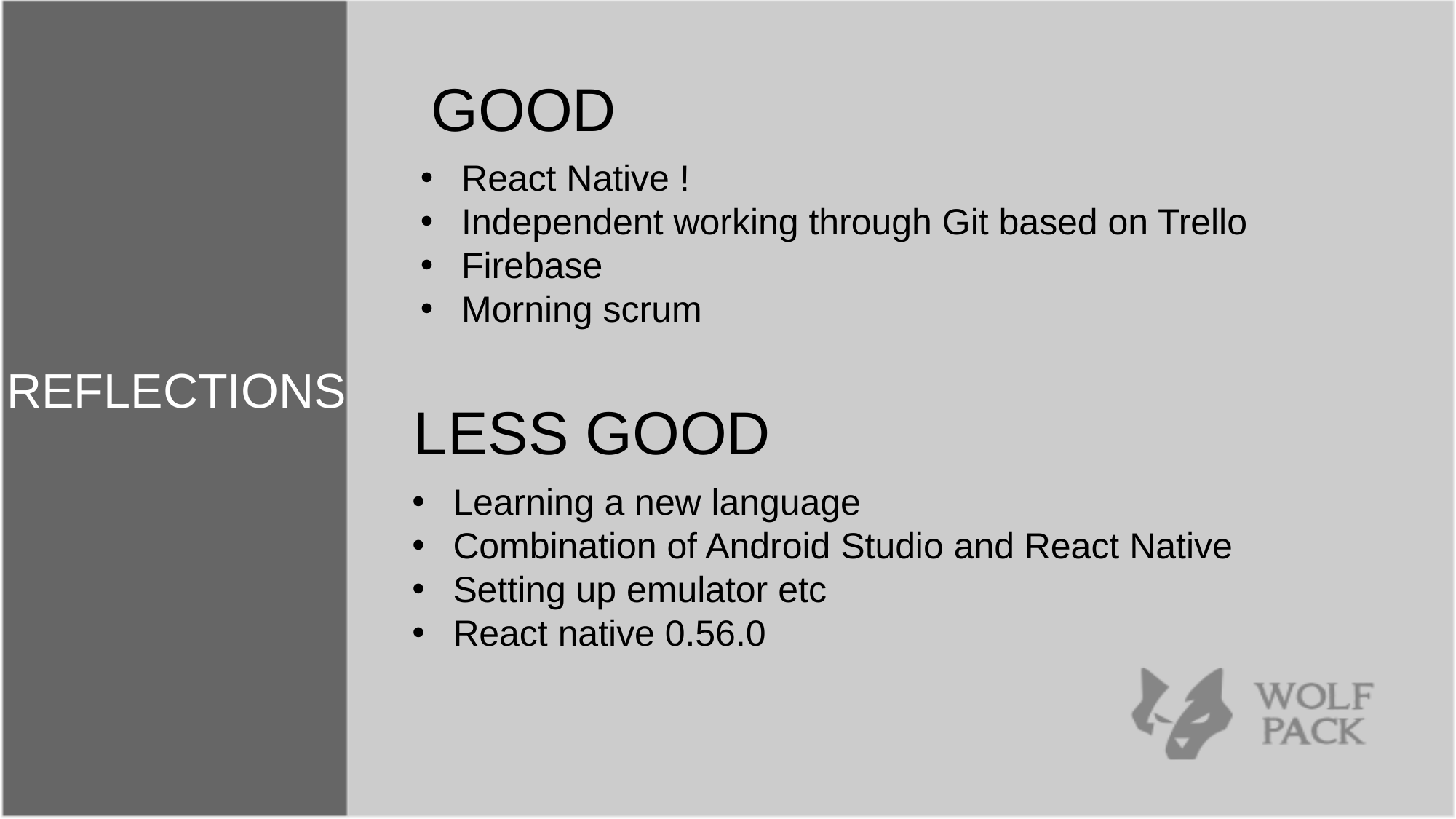

GOOD
React Native !
Independent working through Git based on Trello
Firebase
Morning scrum
REFLECTIONS
LESS GOOD
Learning a new language
Combination of Android Studio and React Native
Setting up emulator etc
React native 0.56.0